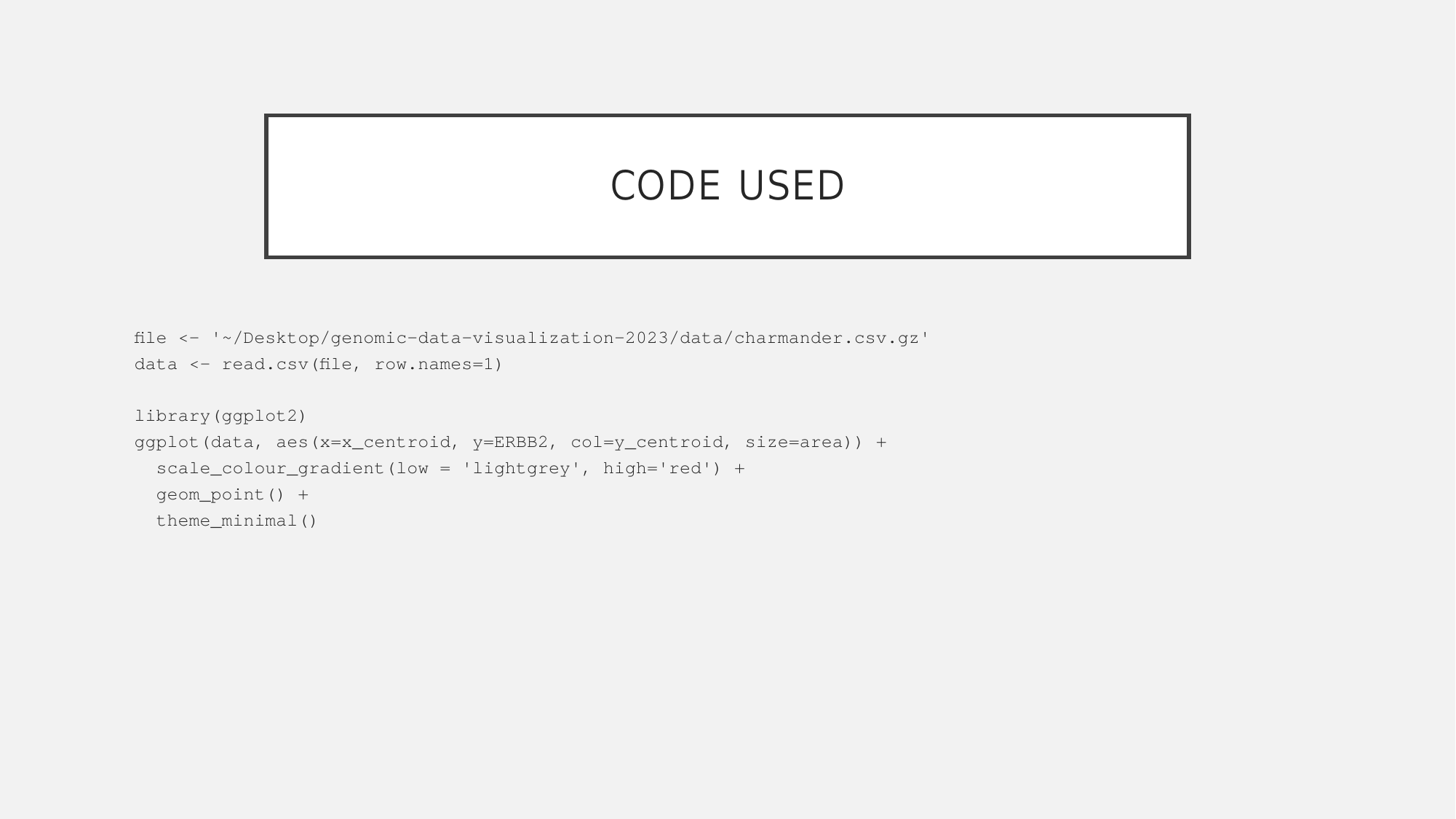

# Code used
file <- '~/Desktop/genomic-data-visualization-2023/data/charmander.csv.gz'
data <- read.csv(file, row.names=1)

library(ggplot2)
ggplot(data, aes(x=x_centroid, y=ERBB2, col=y_centroid, size=area)) +
  scale_colour_gradient(low = 'lightgrey', high='red') +
  geom_point() +
  theme_minimal()